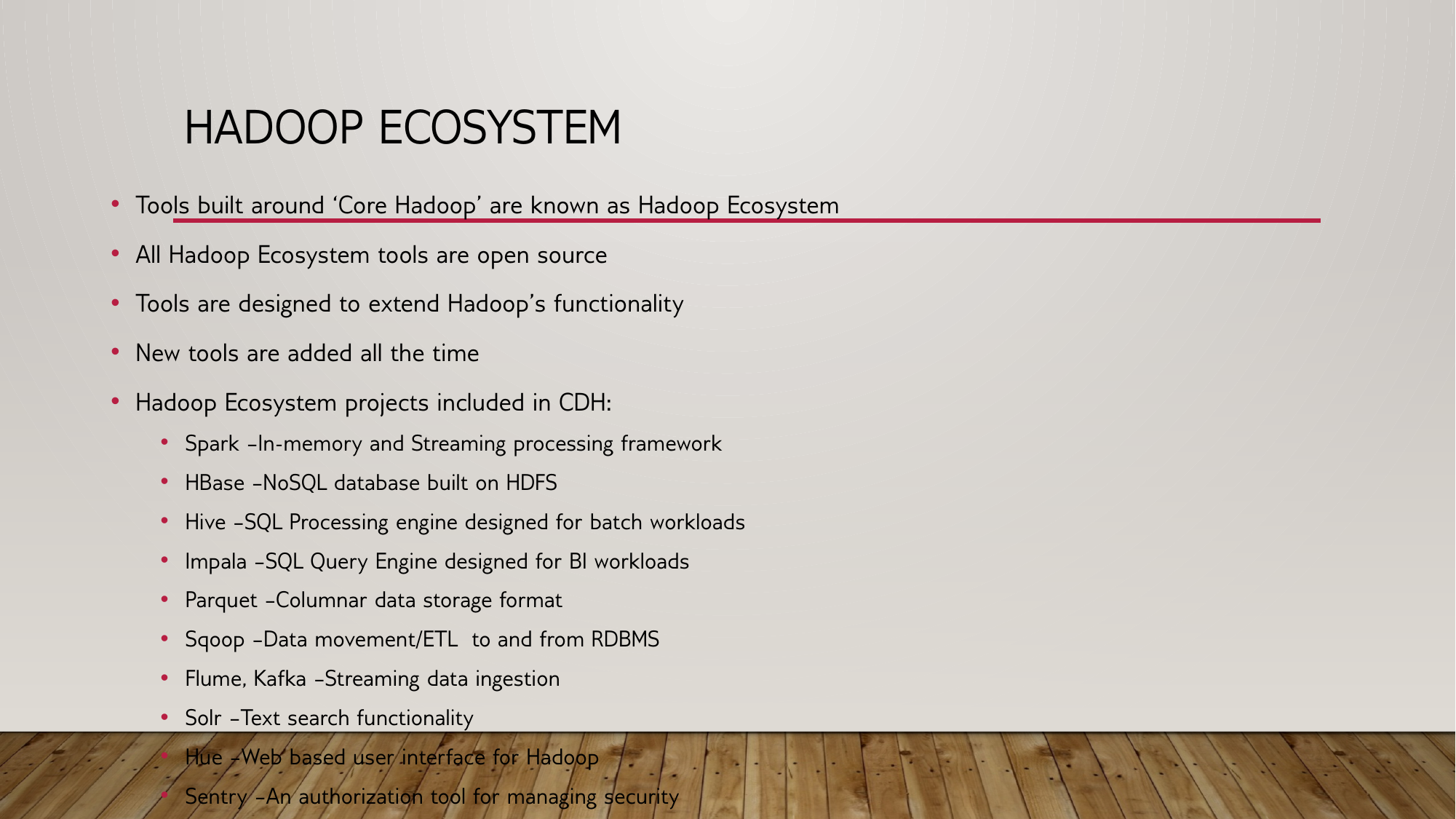

# Hadoop Ecosystem
Tools built around ‘Core Hadoop’ are known as Hadoop Ecosystem
All Hadoop Ecosystem tools are open source
Tools are designed to extend Hadoop’s functionality
New tools are added all the time
Hadoop Ecosystem projects included in CDH:
Spark –In-memory and Streaming processing framework
HBase –NoSQL database built on HDFS
Hive –SQL Processing engine designed for batch workloads
Impala –SQL Query Engine designed for BI workloads
Parquet –Columnar data storage format
Sqoop –Data movement/ETL  to and from RDBMS
Flume, Kafka –Streaming data ingestion
Solr –Text search functionality
Hue –Web based user interface for Hadoop
Sentry –An authorization tool for managing security